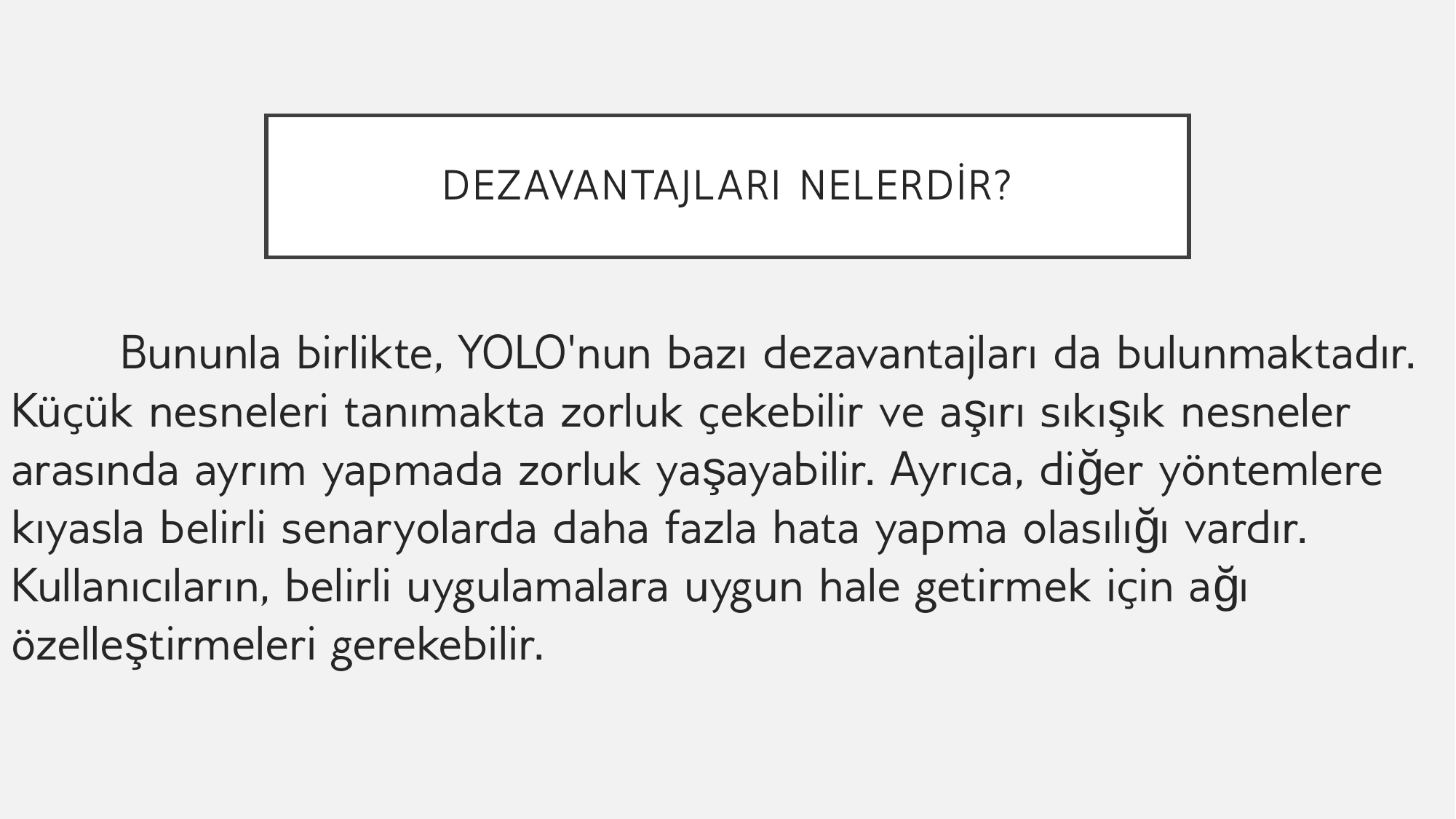

# Dezavantajları nelerdir?
	Bununla birlikte, YOLO'nun bazı dezavantajları da bulunmaktadır. Küçük nesneleri tanımakta zorluk çekebilir ve aşırı sıkışık nesneler arasında ayrım yapmada zorluk yaşayabilir. Ayrıca, diğer yöntemlere kıyasla belirli senaryolarda daha fazla hata yapma olasılığı vardır. Kullanıcıların, belirli uygulamalara uygun hale getirmek için ağı özelleştirmeleri gerekebilir.